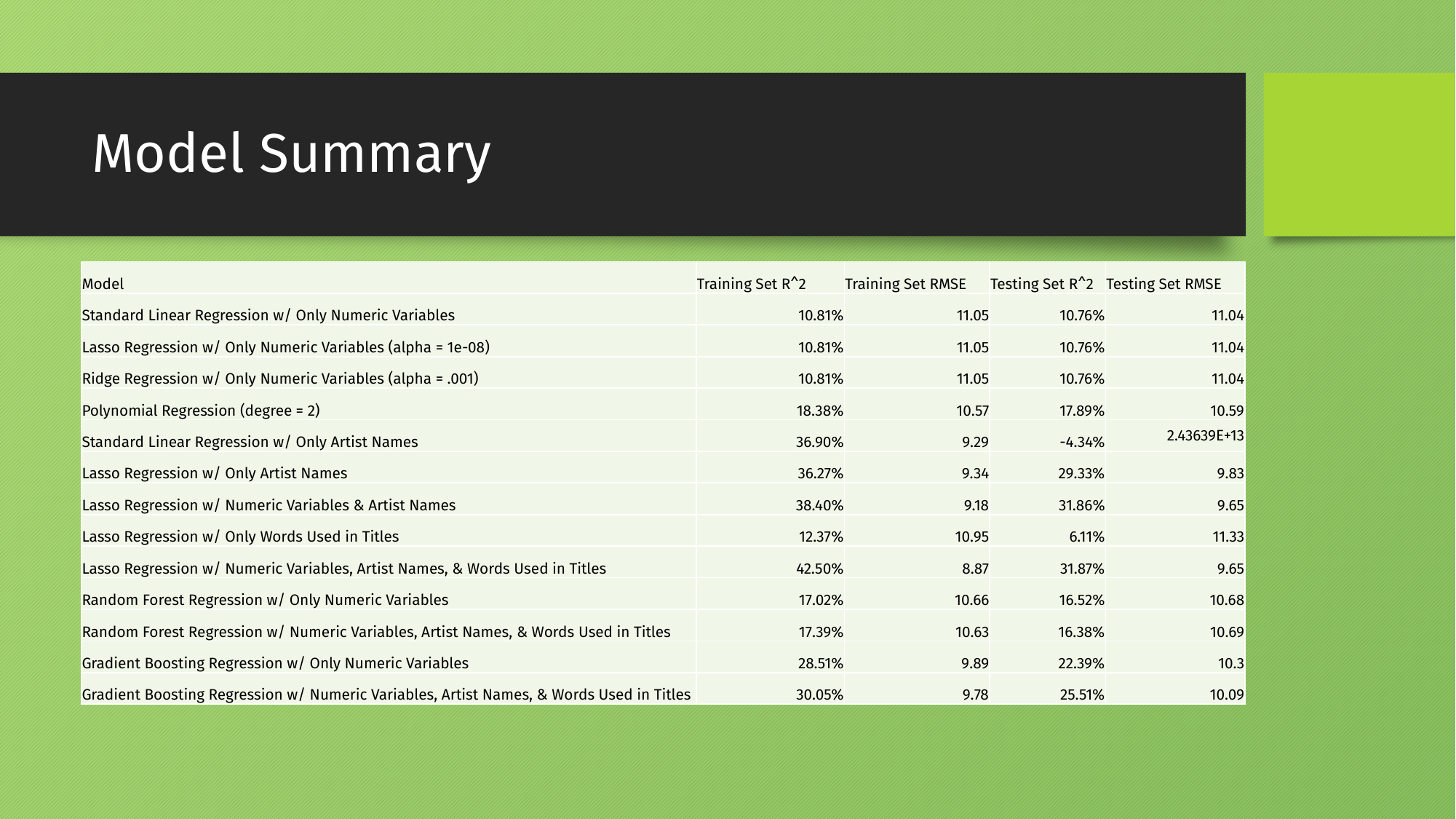

# Model Summary
| Model | Training Set R^2 | Training Set RMSE | Testing Set R^2 | Testing Set RMSE |
| --- | --- | --- | --- | --- |
| Standard Linear Regression w/ Only Numeric Variables | 10.81% | 11.05 | 10.76% | 11.04 |
| Lasso Regression w/ Only Numeric Variables (alpha = 1e-08) | 10.81% | 11.05 | 10.76% | 11.04 |
| Ridge Regression w/ Only Numeric Variables (alpha = .001) | 10.81% | 11.05 | 10.76% | 11.04 |
| Polynomial Regression (degree = 2) | 18.38% | 10.57 | 17.89% | 10.59 |
| Standard Linear Regression w/ Only Artist Names | 36.90% | 9.29 | -4.34% | 2.43639E+13 |
| Lasso Regression w/ Only Artist Names | 36.27% | 9.34 | 29.33% | 9.83 |
| Lasso Regression w/ Numeric Variables & Artist Names | 38.40% | 9.18 | 31.86% | 9.65 |
| Lasso Regression w/ Only Words Used in Titles | 12.37% | 10.95 | 6.11% | 11.33 |
| Lasso Regression w/ Numeric Variables, Artist Names, & Words Used in Titles | 42.50% | 8.87 | 31.87% | 9.65 |
| Random Forest Regression w/ Only Numeric Variables | 17.02% | 10.66 | 16.52% | 10.68 |
| Random Forest Regression w/ Numeric Variables, Artist Names, & Words Used in Titles | 17.39% | 10.63 | 16.38% | 10.69 |
| Gradient Boosting Regression w/ Only Numeric Variables | 28.51% | 9.89 | 22.39% | 10.3 |
| Gradient Boosting Regression w/ Numeric Variables, Artist Names, & Words Used in Titles | 30.05% | 9.78 | 25.51% | 10.09 |